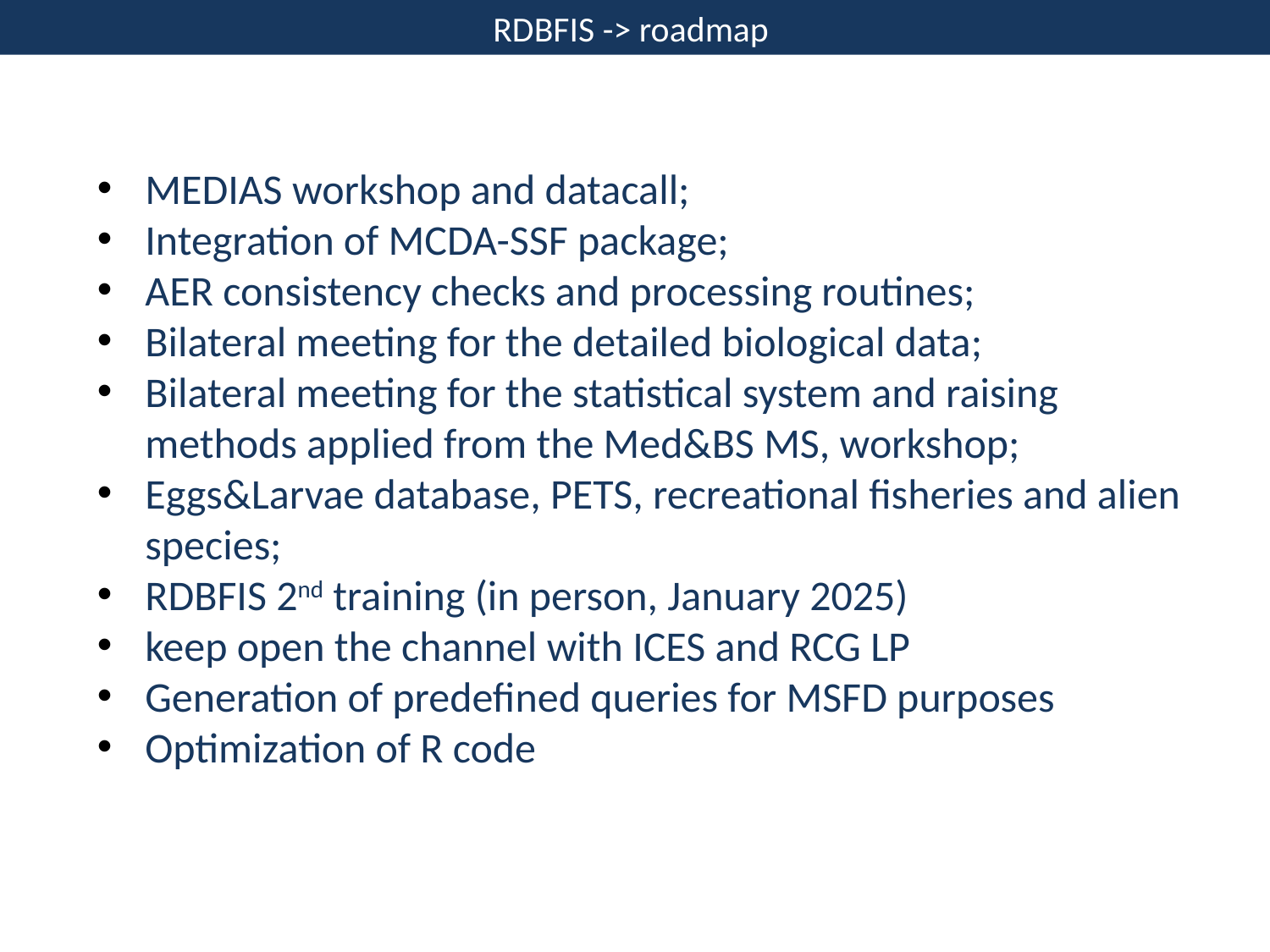

RDBFIS -> roadmap
MEDIAS workshop and datacall;
Integration of MCDA-SSF package;
AER consistency checks and processing routines;
Bilateral meeting for the detailed biological data;
Bilateral meeting for the statistical system and raising methods applied from the Med&BS MS, workshop;
Eggs&Larvae database, PETS, recreational fisheries and alien species;
RDBFIS 2nd training (in person, January 2025)
keep open the channel with ICES and RCG LP
Generation of predefined queries for MSFD purposes
Optimization of R code